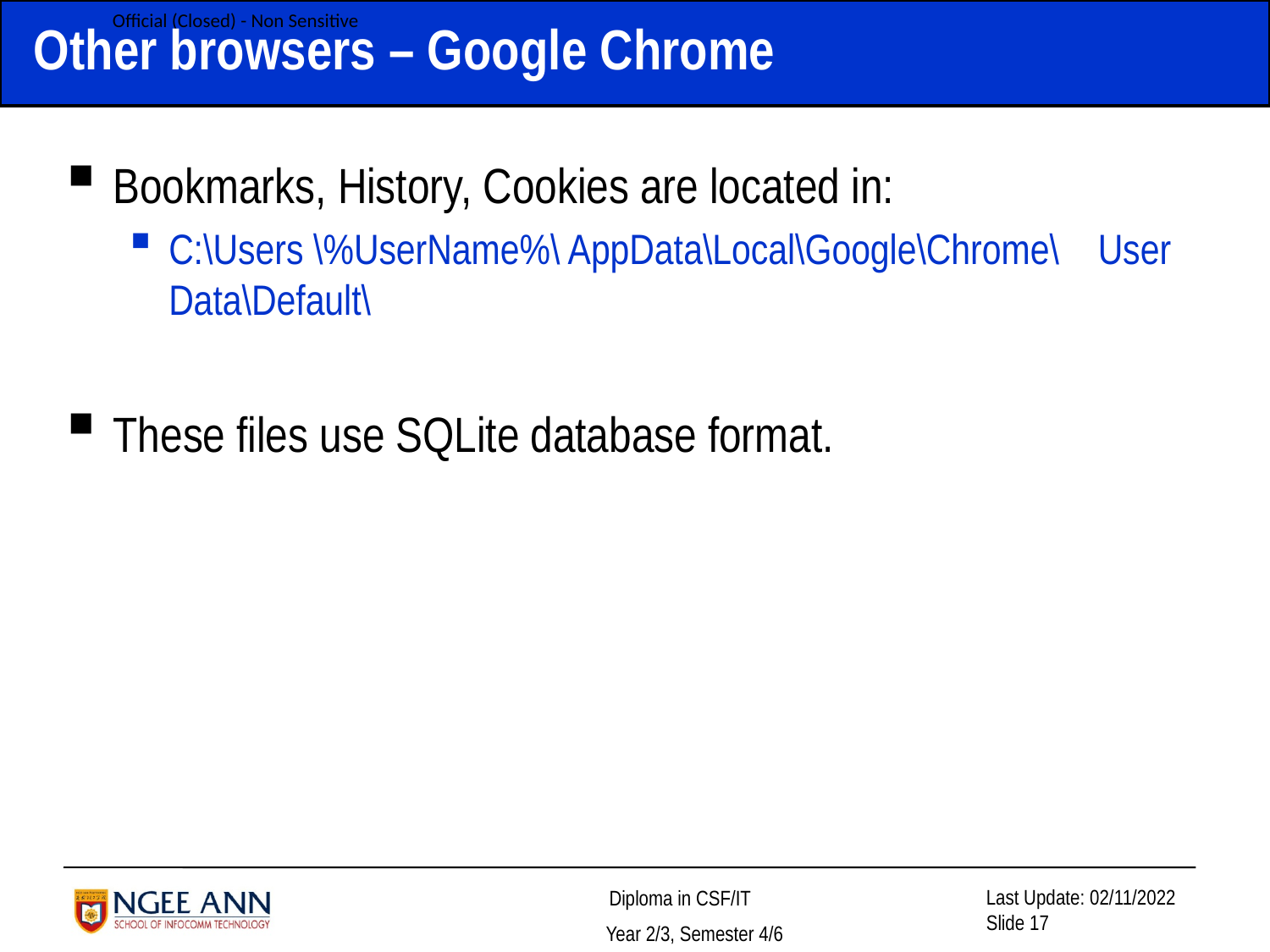

# Other browsers – Google Chrome
Bookmarks, History, Cookies are located in:
C:\Users \%UserName%\ AppData\Local\Google\Chrome\    User Data\Default\

These files use SQLite database format.